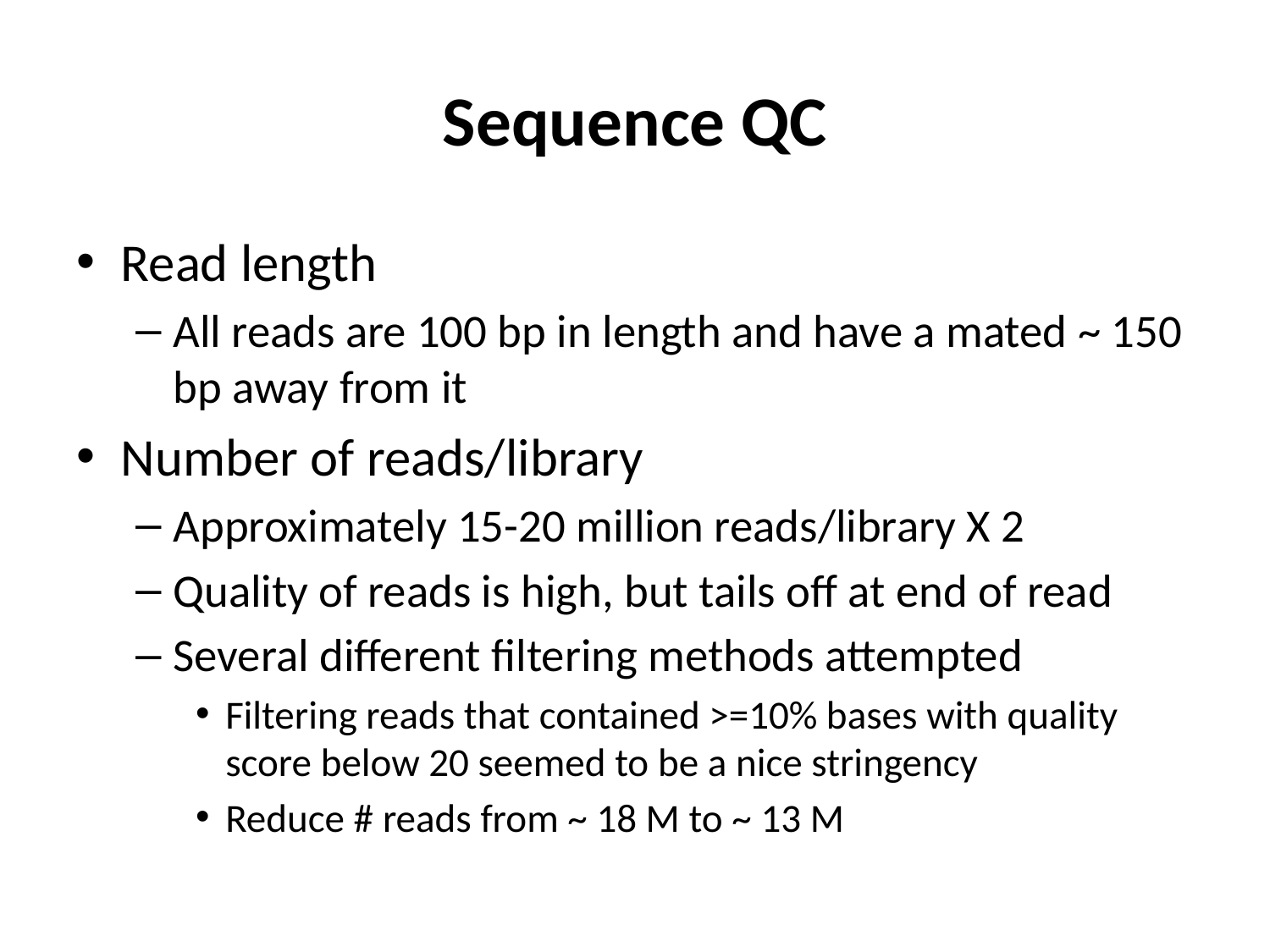

# Sequence QC
Read length
All reads are 100 bp in length and have a mated ~ 150 bp away from it
Number of reads/library
Approximately 15-20 million reads/library X 2
Quality of reads is high, but tails off at end of read
Several different filtering methods attempted
Filtering reads that contained >=10% bases with quality score below 20 seemed to be a nice stringency
Reduce # reads from ~ 18 M to ~ 13 M